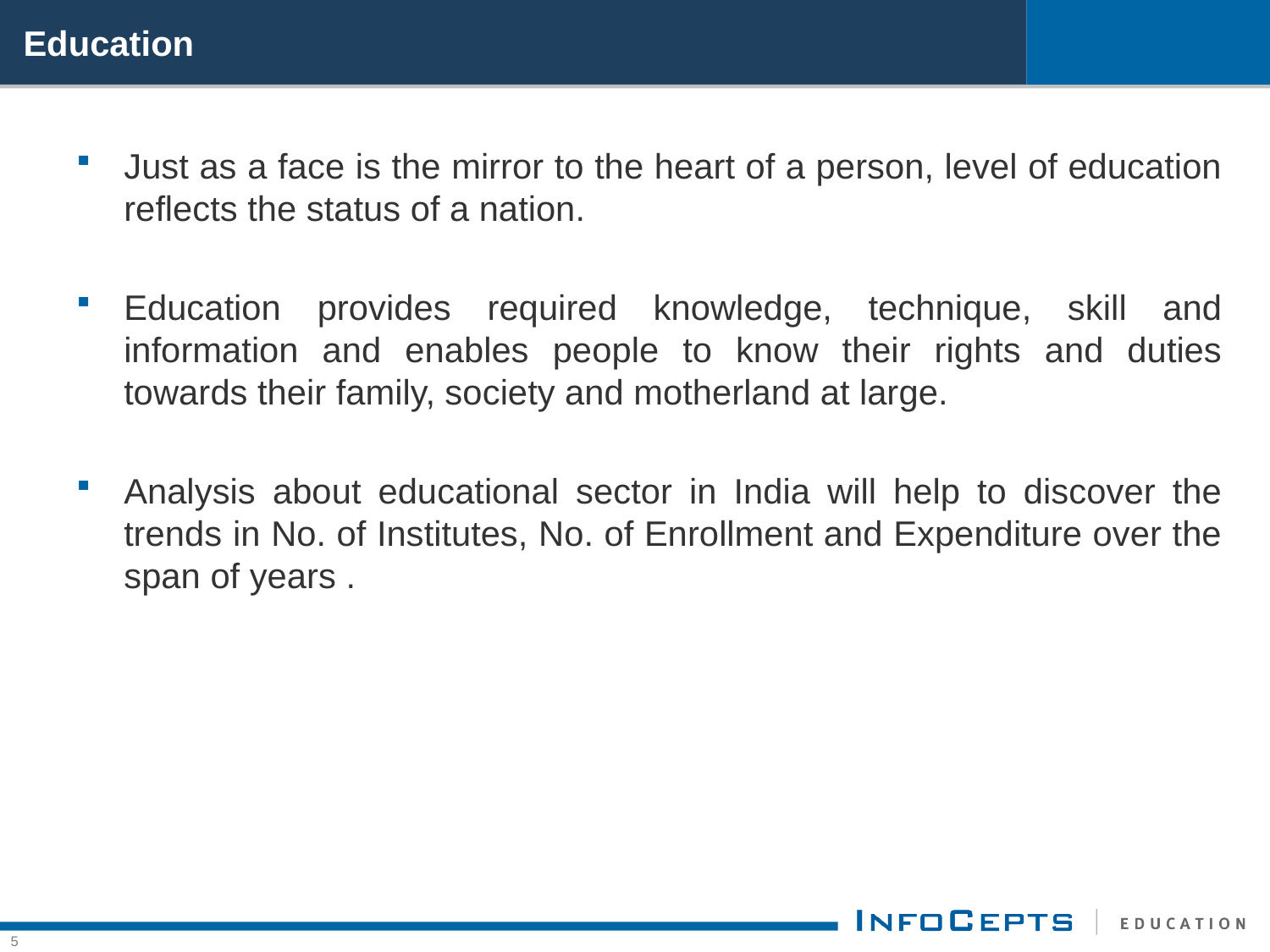

# Education
Just as a face is the mirror to the heart of a person, level of education reflects the status of a nation.

Education provides required knowledge, technique, skill and information and enables people to know their rights and duties towards their family, society and motherland at large.

Analysis about educational sector in India will help to discover the trends in No. of Institutes, No. of Enrollment and Expenditure over the span of years .
5